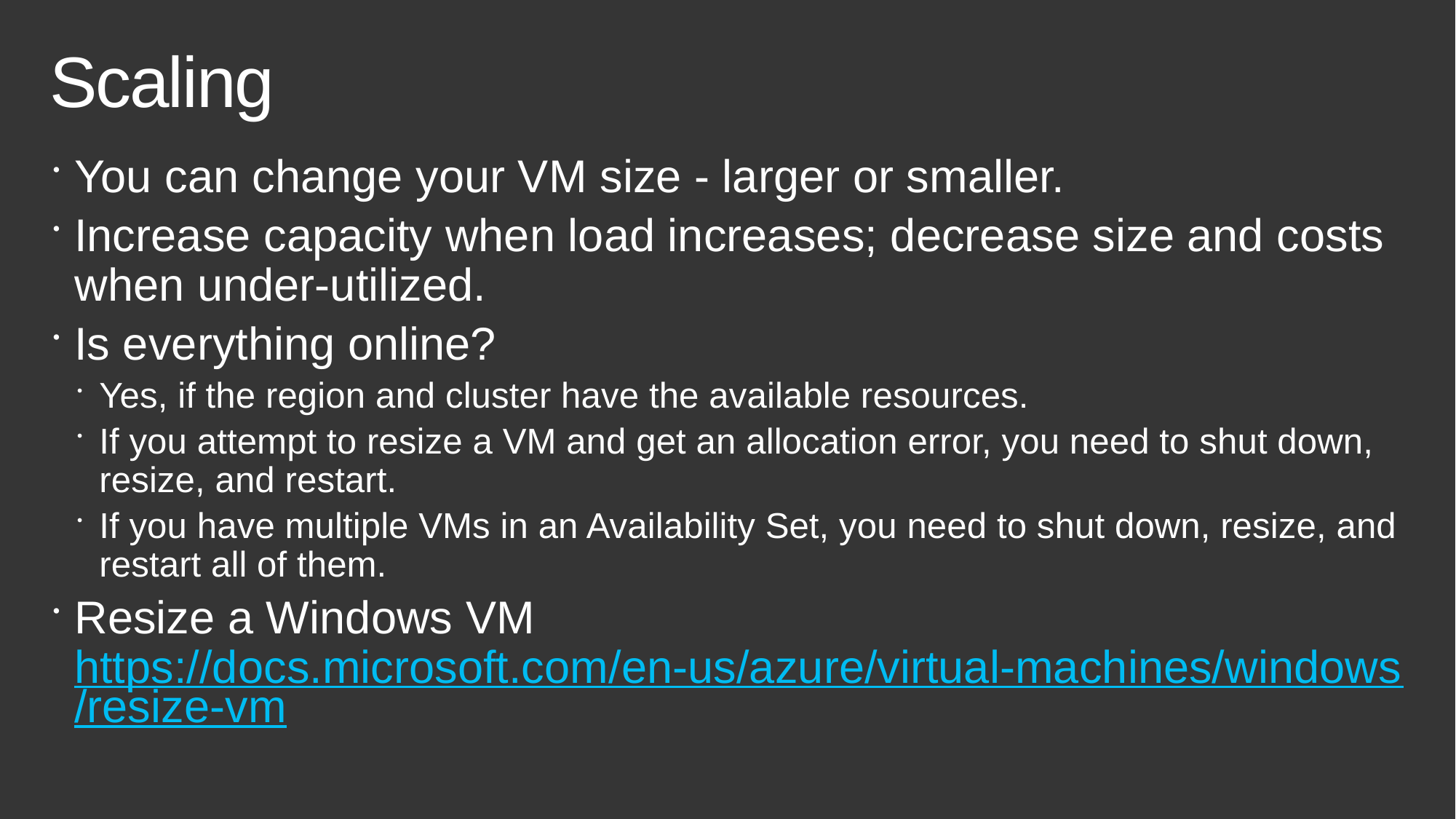

# Scaling
You can change your VM size - larger or smaller.
Increase capacity when load increases; decrease size and costs when under-utilized.
Is everything online?
Yes, if the region and cluster have the available resources.
If you attempt to resize a VM and get an allocation error, you need to shut down, resize, and restart.
If you have multiple VMs in an Availability Set, you need to shut down, resize, and restart all of them.
Resize a Windows VM https://docs.microsoft.com/en-us/azure/virtual-machines/windows/resize-vm